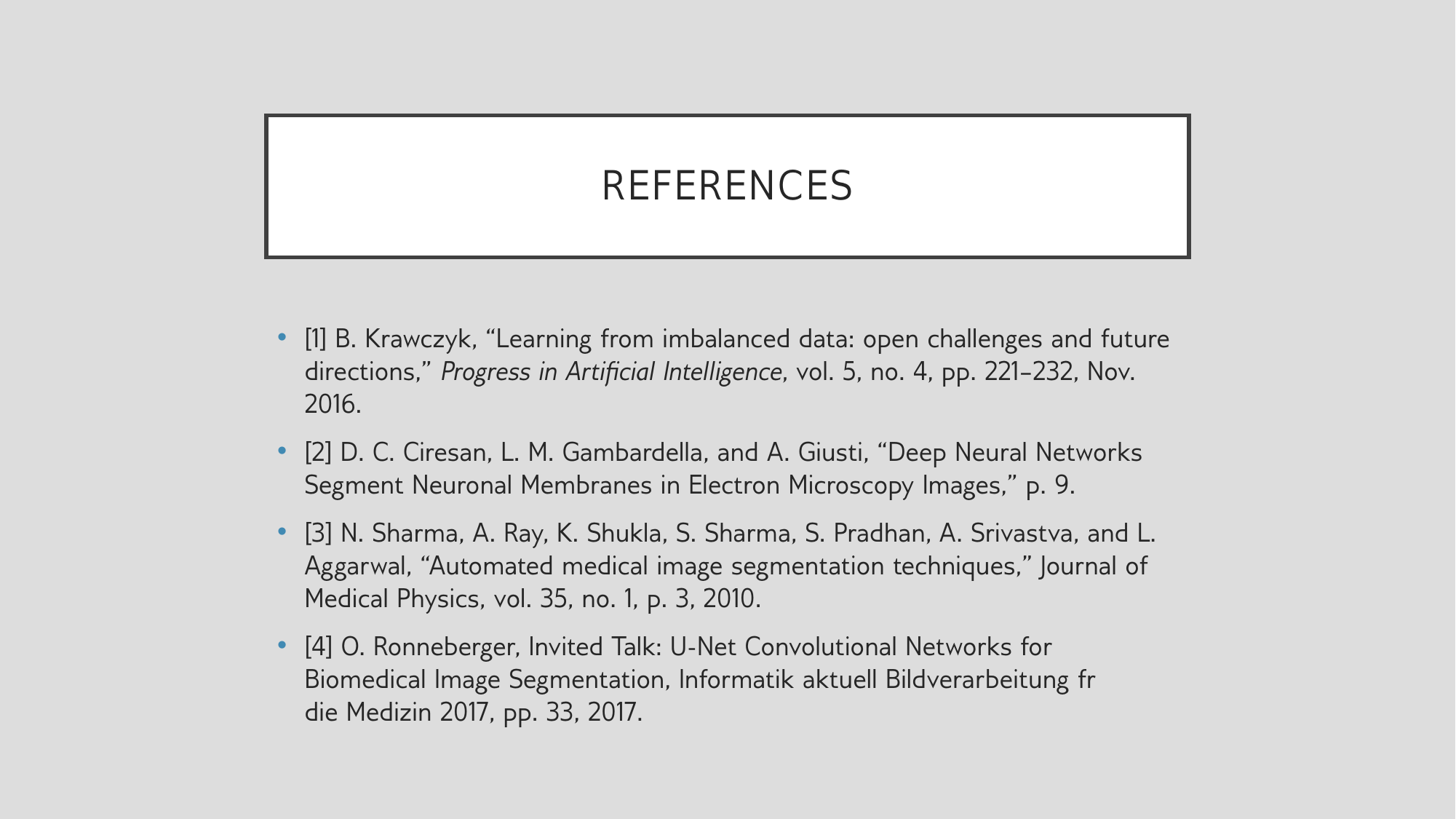

# References
[1] B. Krawczyk, “Learning from imbalanced data: open challenges and future directions,” Progress in Artificial Intelligence, vol. 5, no. 4, pp. 221–232, Nov. 2016.
[2] D. C. Ciresan, L. M. Gambardella, and A. Giusti, “Deep Neural Networks Segment Neuronal Membranes in Electron Microscopy Images,” p. 9.
[3] N. Sharma, A. Ray, K. Shukla, S. Sharma, S. Pradhan, A. Srivastva, and L. Aggarwal, “Automated medical image segmentation techniques,” Journal of Medical Physics, vol. 35, no. 1, p. 3, 2010.
[4] O. Ronneberger, Invited Talk: U-Net Convolutional Networks for
Biomedical Image Segmentation, Informatik aktuell Bildverarbeitung fr
die Medizin 2017, pp. 33, 2017.